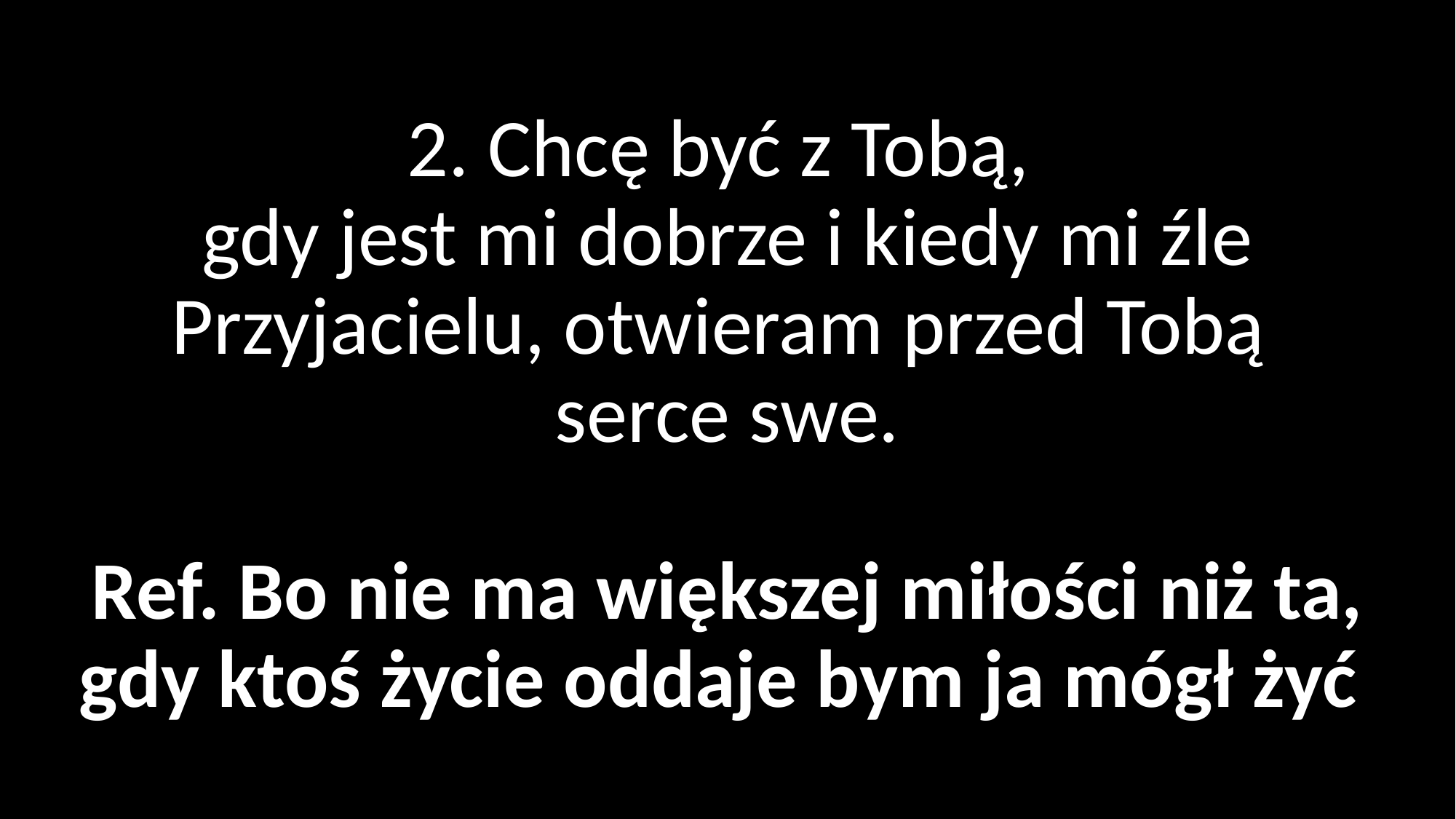

# 2. Chcę być z Tobą, gdy jest mi dobrze i kiedy mi źle Przyjacielu, otwieram przed Tobą serce swe. Ref. Bo nie ma większej miłości niż ta, gdy ktoś życie oddaje bym ja mógł żyć